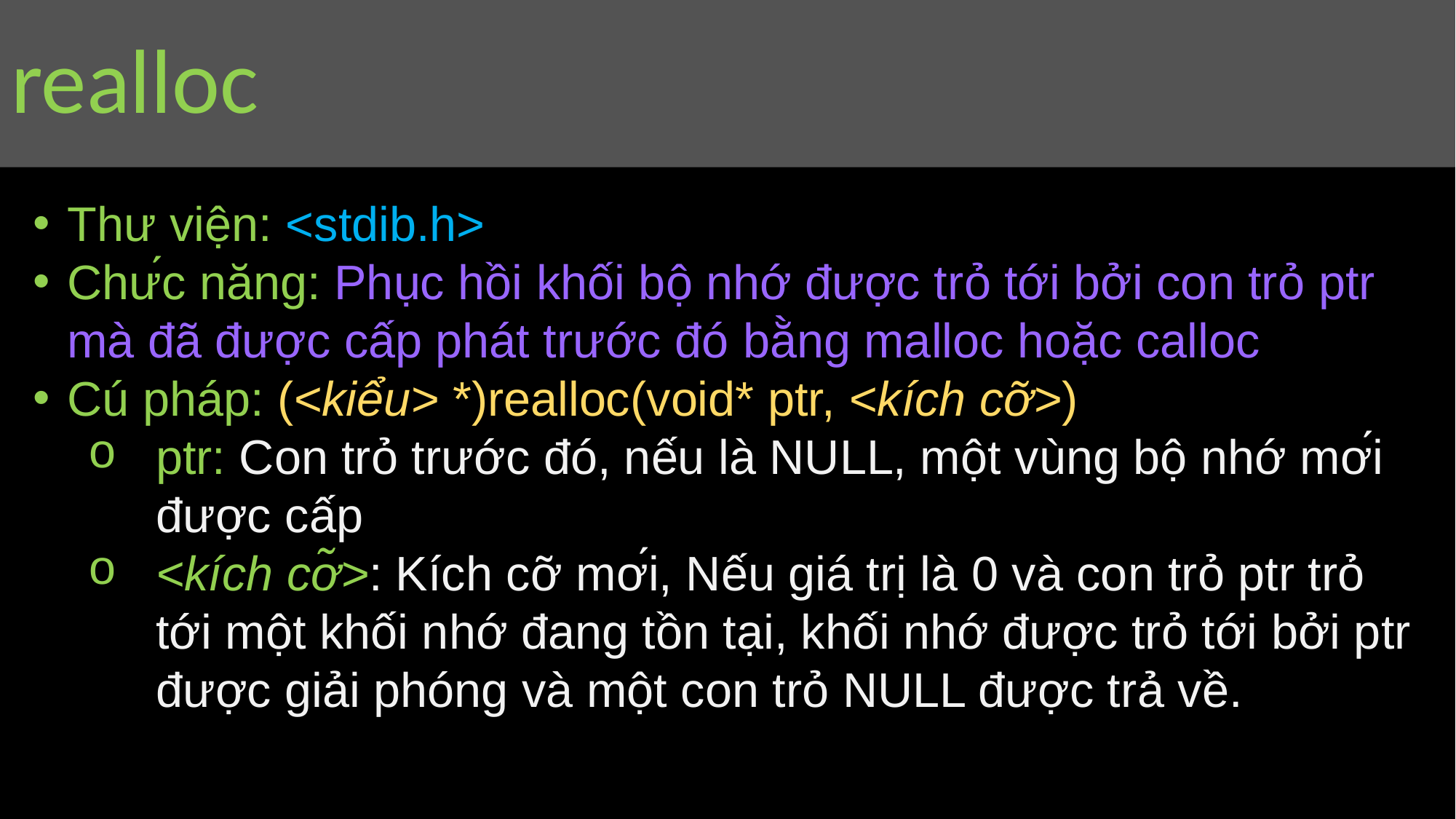

#
realloc
Thư viện: <stdib.h>
Chức năng: Phục hồi khối bộ nhớ được trỏ tới bởi con trỏ ptr mà đã được cấp phát trước đó bằng malloc hoặc calloc
Cú pháp: (<kiểu> *)realloc(void* ptr, <kích cỡ>)
ptr: Con trỏ trước đó, nếu là NULL, một vùng bộ nhớ mới được cấp
<kích cỡ>: Kích cỡ mới, Nếu giá trị là 0 và con trỏ ptr trỏ tới một khối nhớ đang tồn tại, khối nhớ được trỏ tới bởi ptr được giải phóng và một con trỏ NULL được trả về.